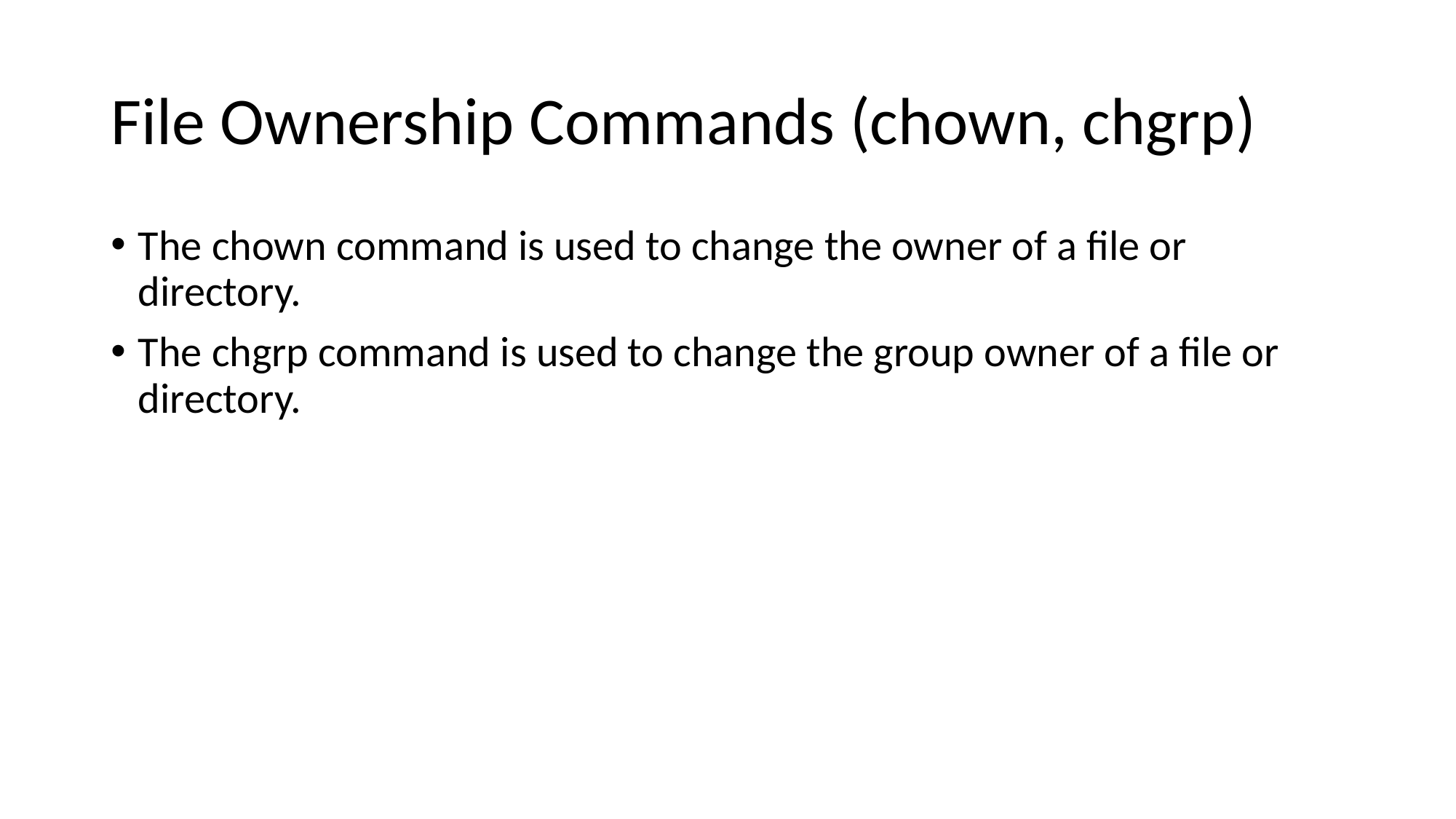

# File Ownership Commands (chown, chgrp)
The chown command is used to change the owner of a file or directory.
The chgrp command is used to change the group owner of a file or directory.